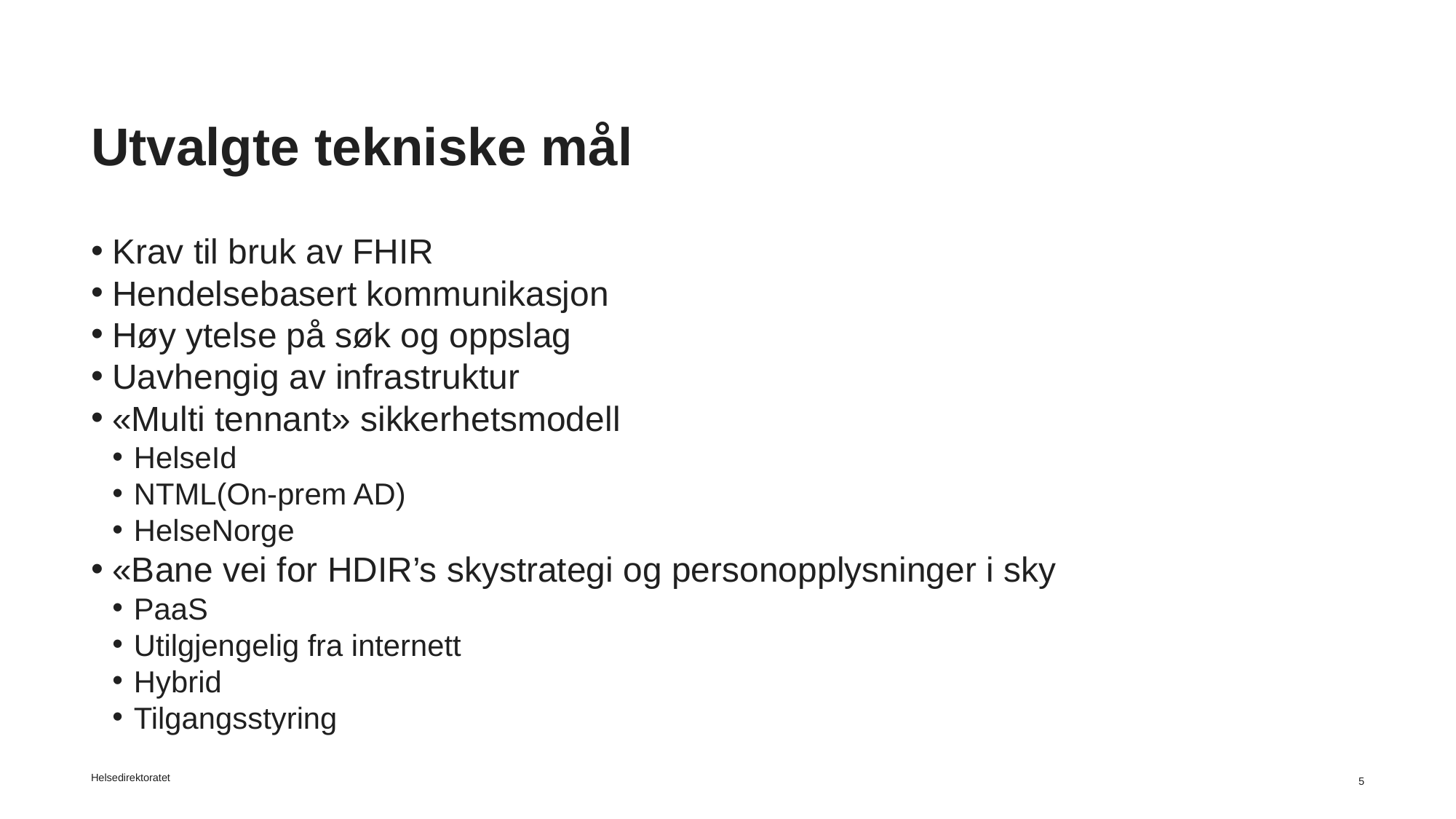

# Utvalgte tekniske mål
Krav til bruk av FHIR
Hendelsebasert kommunikasjon
Høy ytelse på søk og oppslag
Uavhengig av infrastruktur
«Multi tennant» sikkerhetsmodell
HelseId
NTML(On-prem AD)
HelseNorge
«Bane vei for HDIR’s skystrategi og personopplysninger i sky
PaaS
Utilgjengelig fra internett
Hybrid
Tilgangsstyring

Helsedirektoratet
5